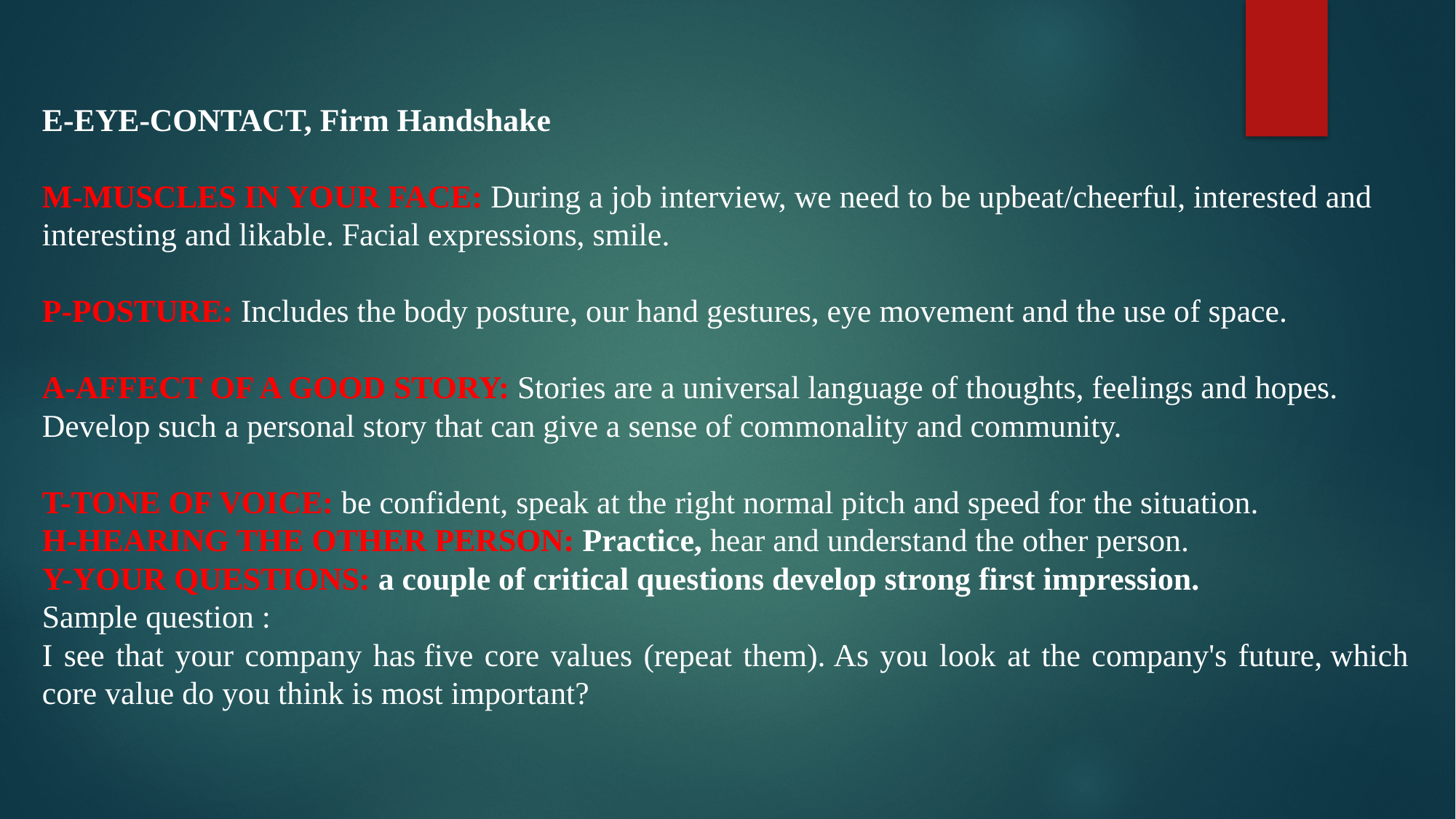

E-EYE-CONTACT, Firm Handshake

M-MUSCLES IN YOUR FACE: During a job interview, we need to be upbeat/cheerful, interested and interesting and likable. Facial expressions, smile.

P-POSTURE: Includes the body posture, our hand gestures, eye movement and the use of space.

A-AFFECT OF A GOOD STORY: Stories are a universal language of thoughts, feelings and hopes.
Develop such a personal story that can give a sense of commonality and community.

T-TONE OF VOICE: be confident, speak at the right normal pitch and speed for the situation.
H-HEARING THE OTHER PERSON: Practice, hear and understand the other person.
Y-YOUR QUESTIONS: a couple of critical questions develop strong first impression.
Sample question :
I see that your company has five core values (repeat them). As you look at the company's future, which core value do you think is most important?